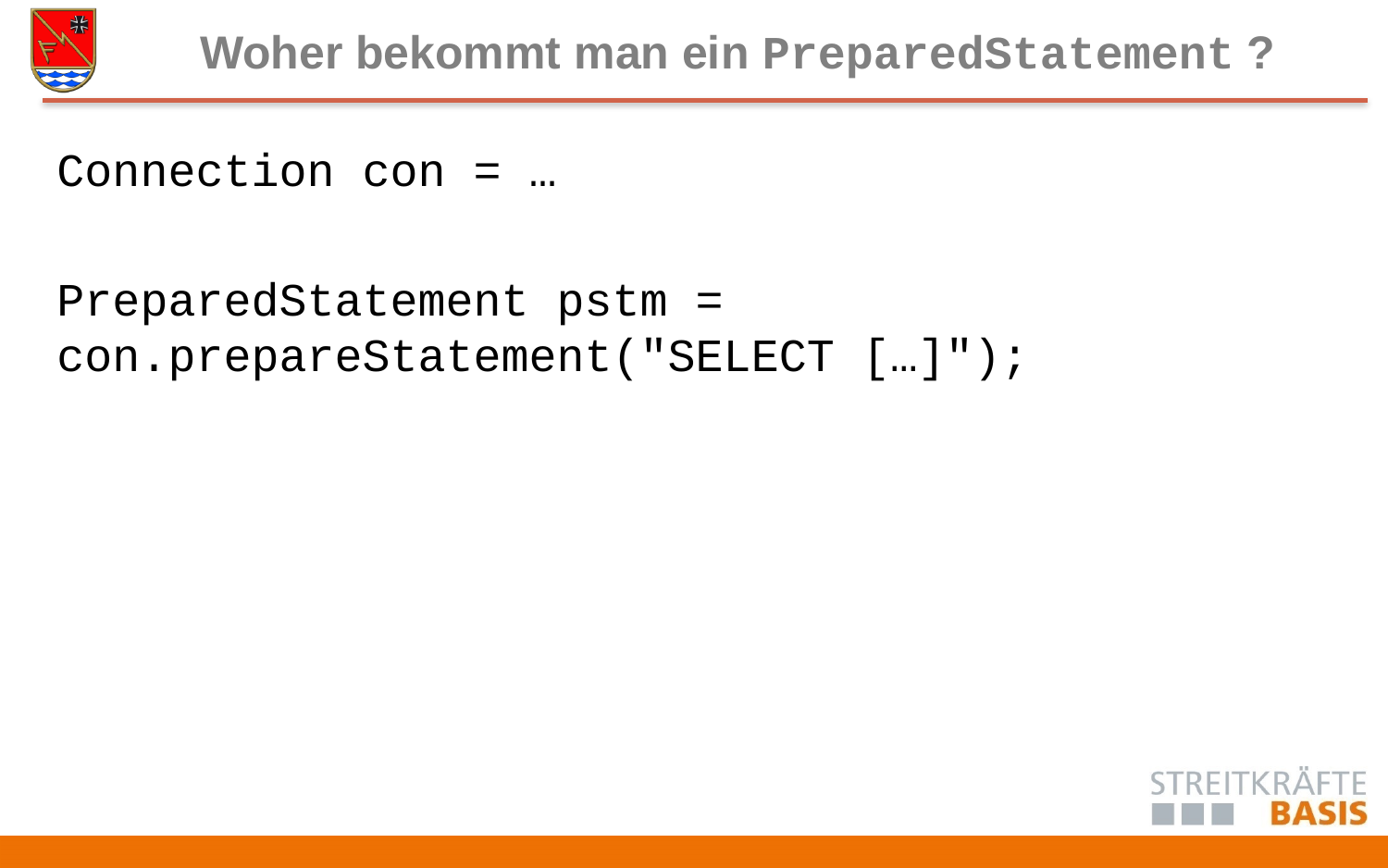

# Woher bekommt man ein PreparedStatement ?
Connection con = …

PreparedStatement pstm = 	con.prepareStatement("SELECT […]");